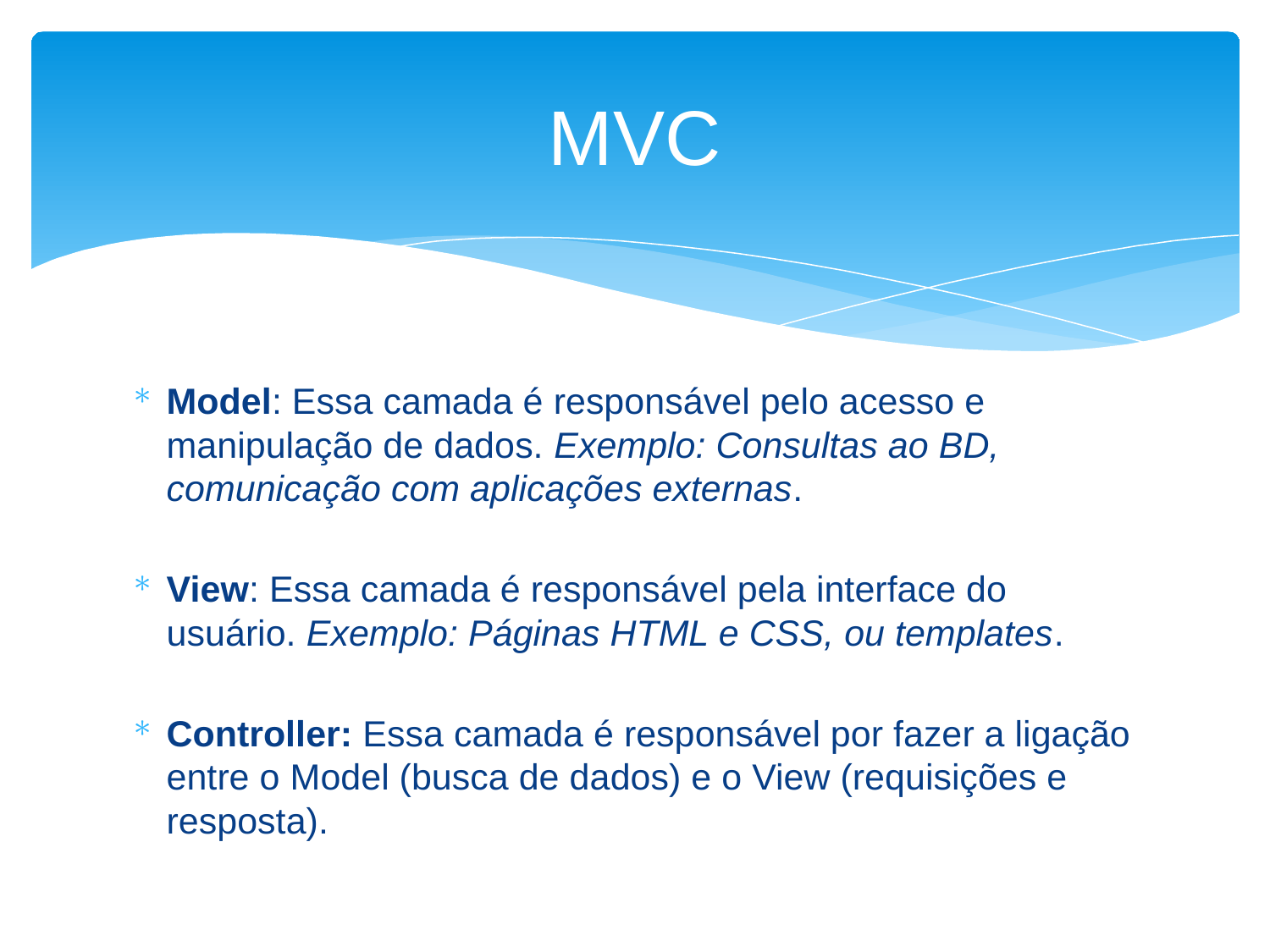

# MVC
Model: Essa camada é responsável pelo acesso e manipulação de dados. Exemplo: Consultas ao BD, comunicação com aplicações externas.

View: Essa camada é responsável pela interface do usuário. Exemplo: Páginas HTML e CSS, ou templates.

Controller: Essa camada é responsável por fazer a ligação entre o Model (busca de dados) e o View (requisições e resposta).